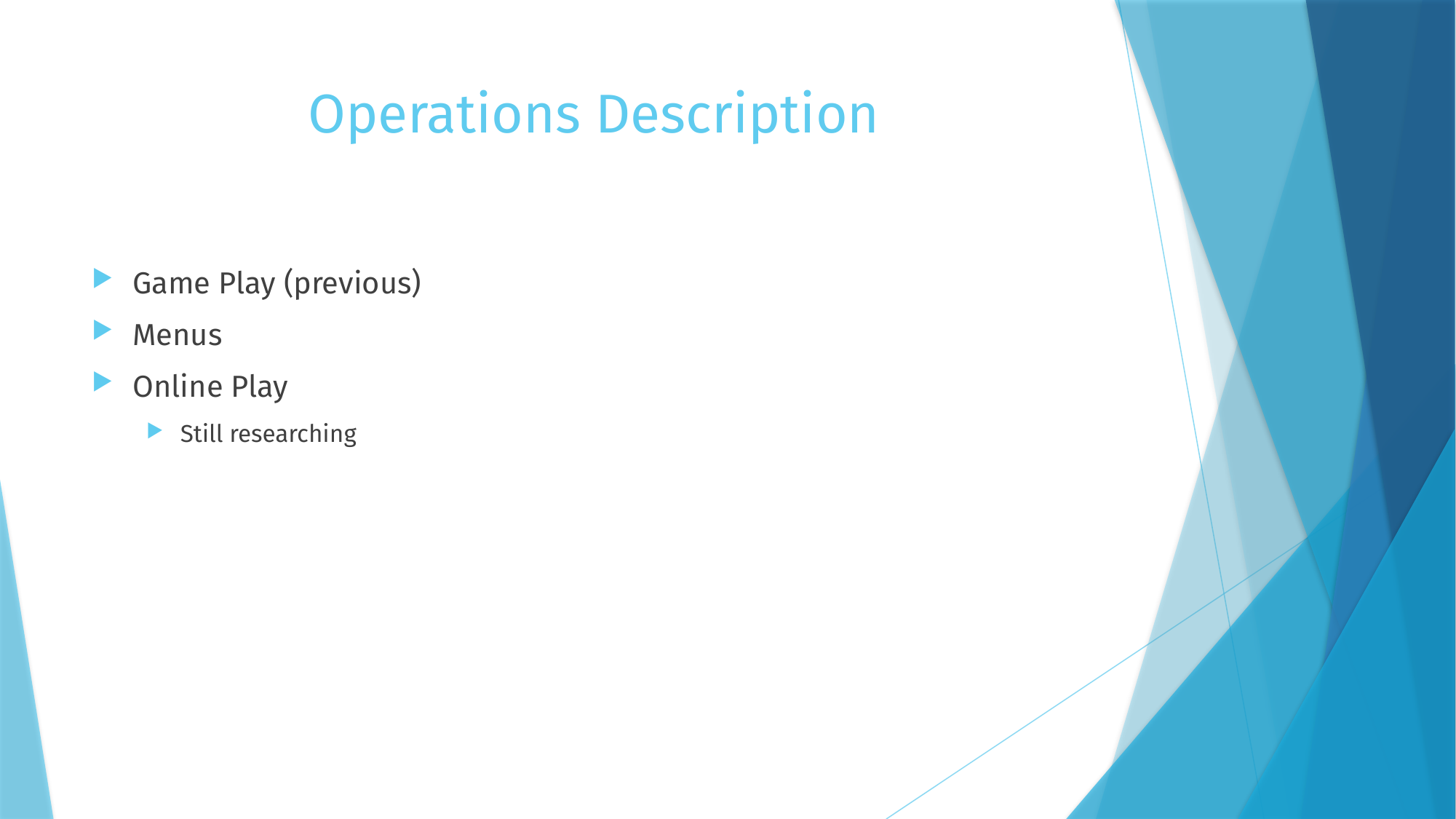

# Operations Description
Game Play (previous)
Menus
Online Play
Still researching